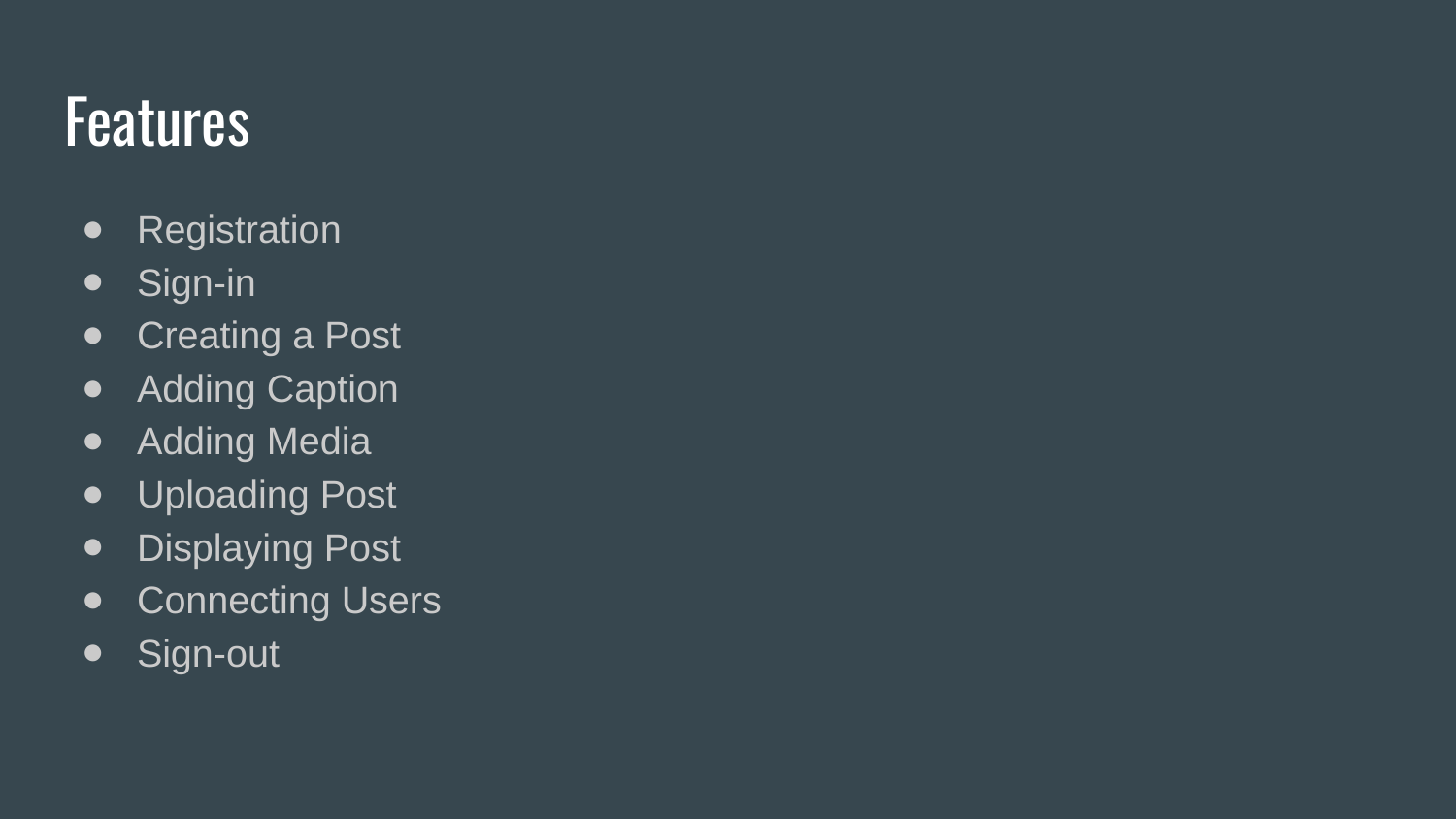

# Features
Registration
Sign-in
Creating a Post
Adding Caption
Adding Media
Uploading Post
Displaying Post
Connecting Users
Sign-out